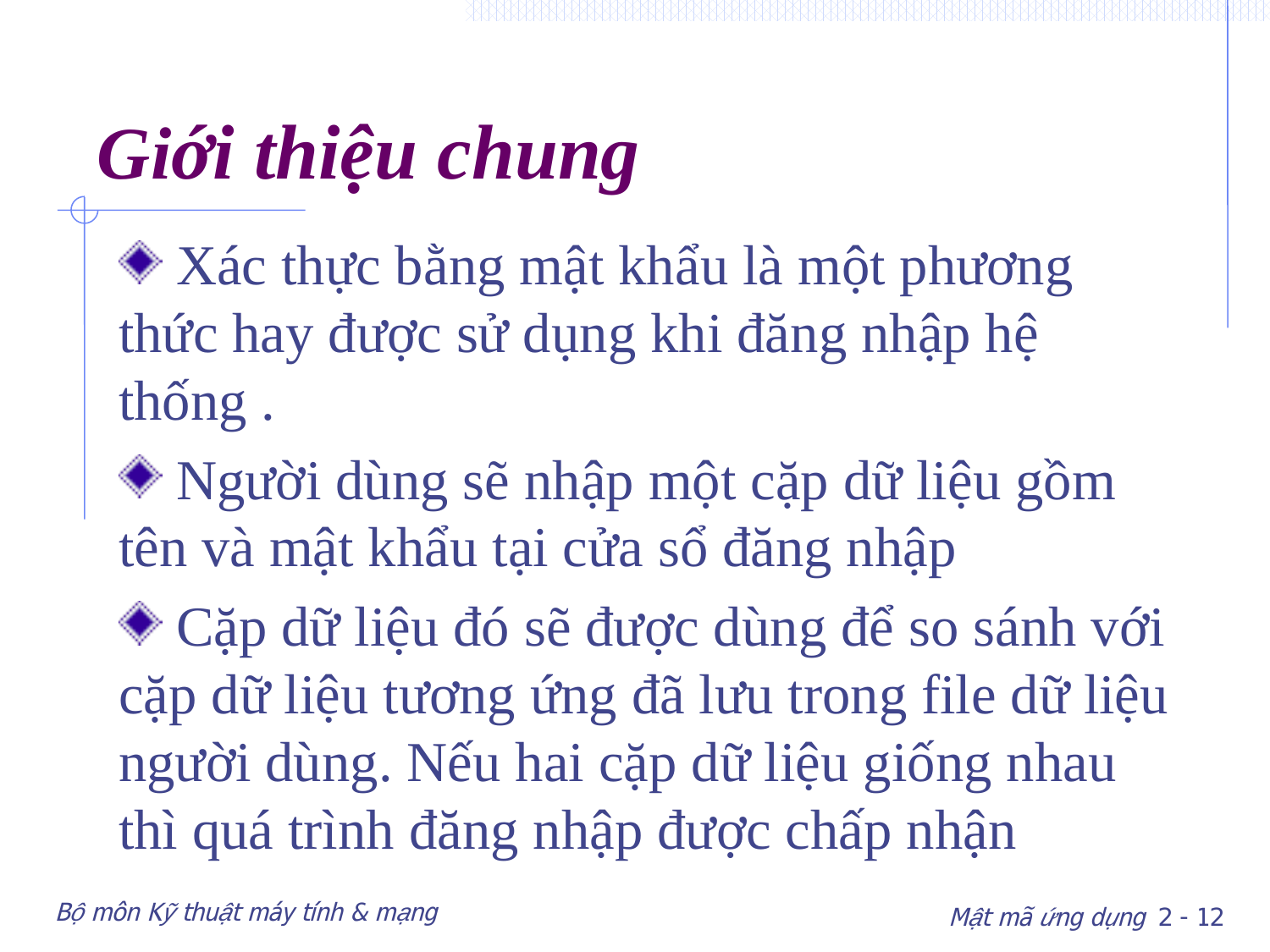

# Giới thiệu chung
 Xác thực bằng mật khẩu là một phương thức hay được sử dụng khi đăng nhập hệ thống .
 Người dùng sẽ nhập một cặp dữ liệu gồm tên và mật khẩu tại cửa sổ đăng nhập
 Cặp dữ liệu đó sẽ được dùng để so sánh với cặp dữ liệu tương ứng đã lưu trong file dữ liệu người dùng. Nếu hai cặp dữ liệu giống nhau thì quá trình đăng nhập được chấp nhận

Bộ môn Kỹ thuật máy tính & mạng